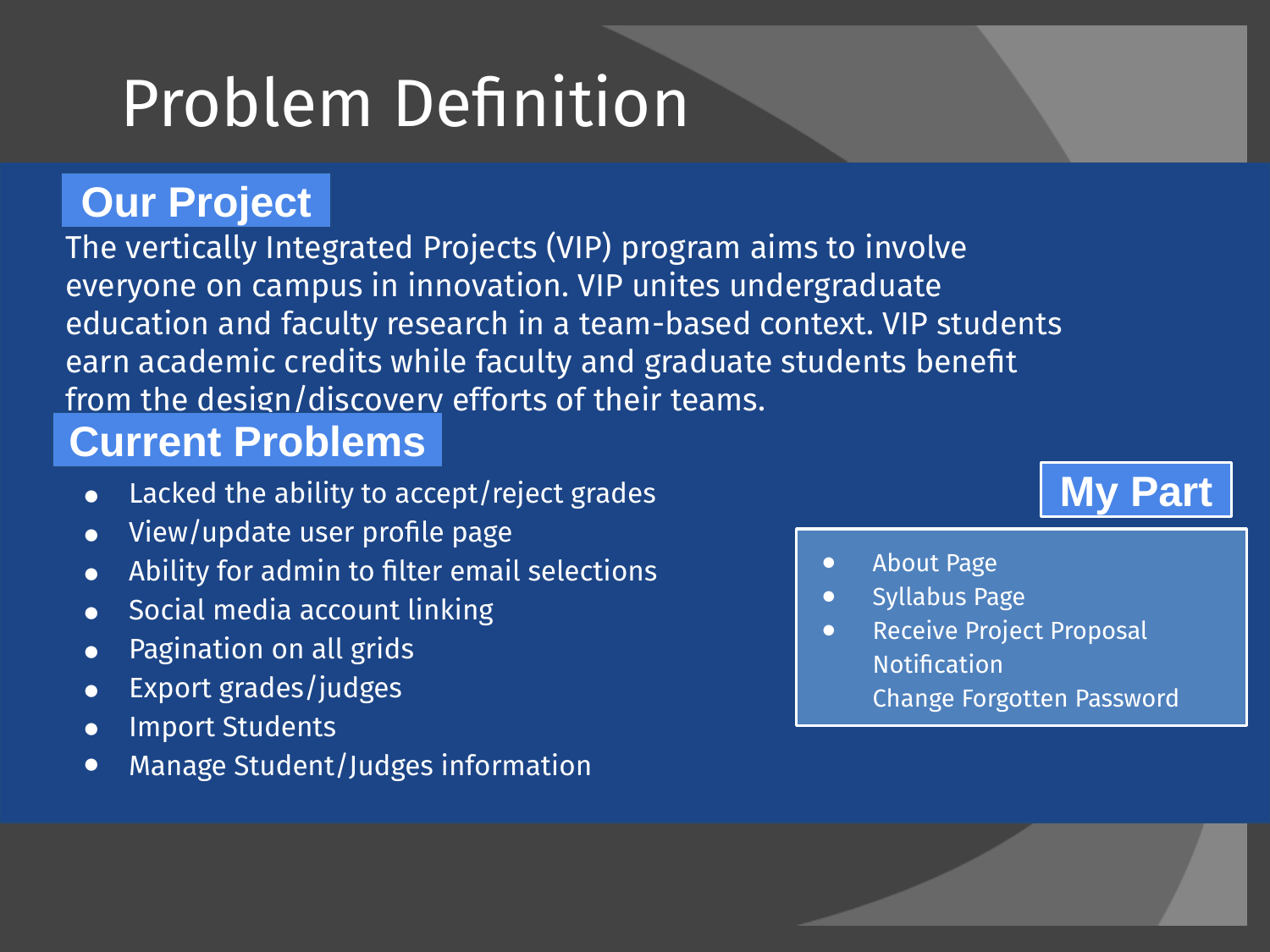

Problem Definition

Our Project
The vertically Integrated Projects (VIP) program aims to involve everyone on campus in innovation. VIP unites undergraduate education and faculty research in a team-based context. VIP students earn academic credits while faculty and graduate students benefit from the design/discovery efforts of their teams.
Current Problems
Lacked the ability to accept/reject grades
View/update user profile page
Ability for admin to filter email selections
Social media account linking
Pagination on all grids
Export grades/judges
Import Students
Manage Student/Judges information
My Part
About Page
Syllabus Page
Receive Project Proposal Notification
Change Forgotten Password